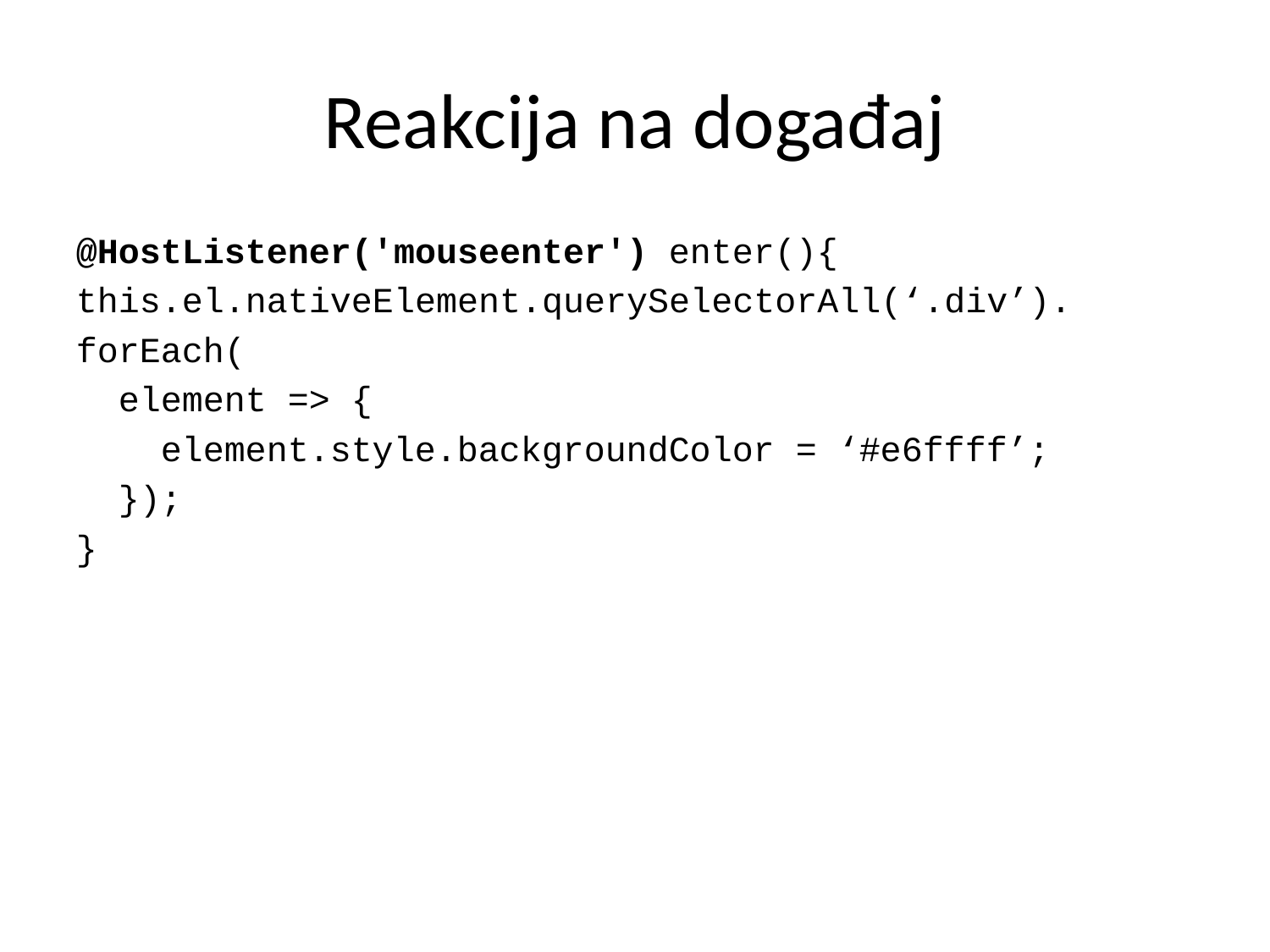

Reakcija na događaj
@HostListener('mouseenter') enter(){
this.el.nativeElement.querySelectorAll(‘.div’).
forEach(
  element => {
    element.style.backgroundColor = ‘#e6ffff’;
  });
}